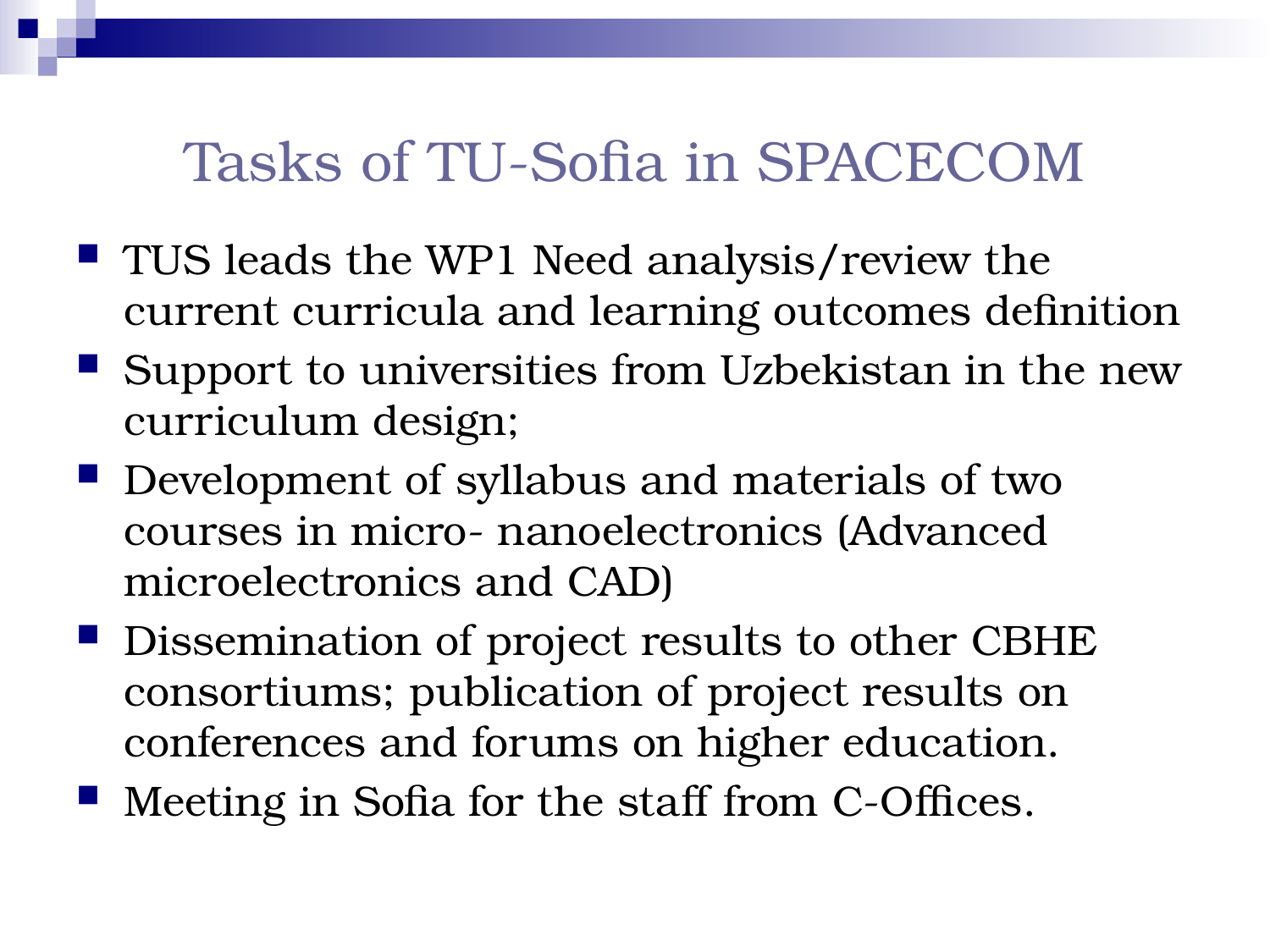

# Tasks of TU-Sofia in SPACECOM
TUS leads the WP1 Need analysis/review the current curricula and learning outcomes definition
Support to universities from Uzbekistan in the new curriculum design;
Development of syllabus and materials of two courses in micro- nanoelectronics (Advanced microelectronics and CAD)
Dissemination of project results to other CBHE consortiums; publication of project results on conferences and forums on higher education.
Meeting in Sofia for the staff from C-Offices.